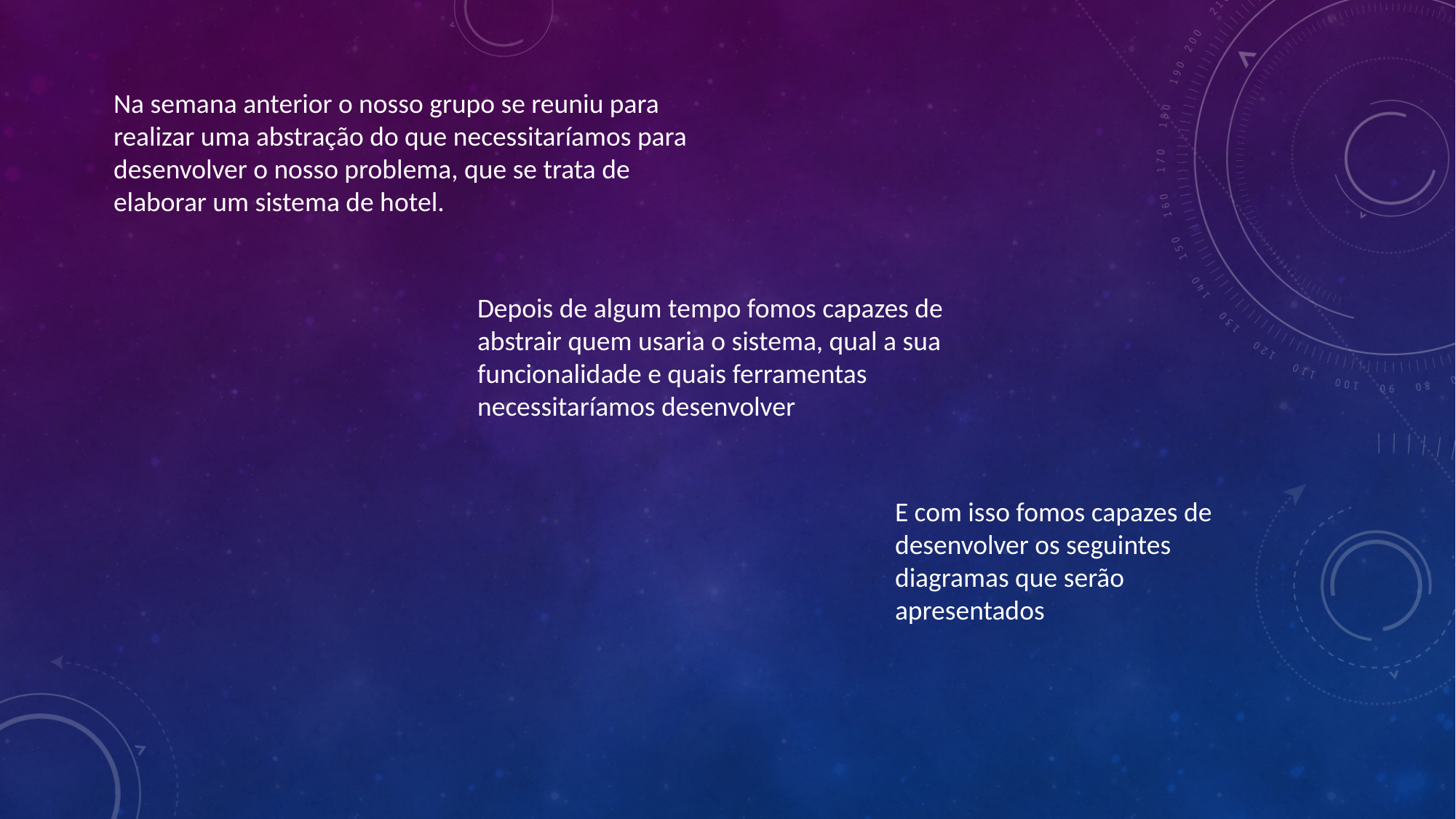

Na semana anterior o nosso grupo se reuniu para realizar uma abstração do que necessitaríamos para desenvolver o nosso problema, que se trata de elaborar um sistema de hotel.
Depois de algum tempo fomos capazes de abstrair quem usaria o sistema, qual a sua funcionalidade e quais ferramentas necessitaríamos desenvolver
E com isso fomos capazes de desenvolver os seguintes diagramas que serão apresentados